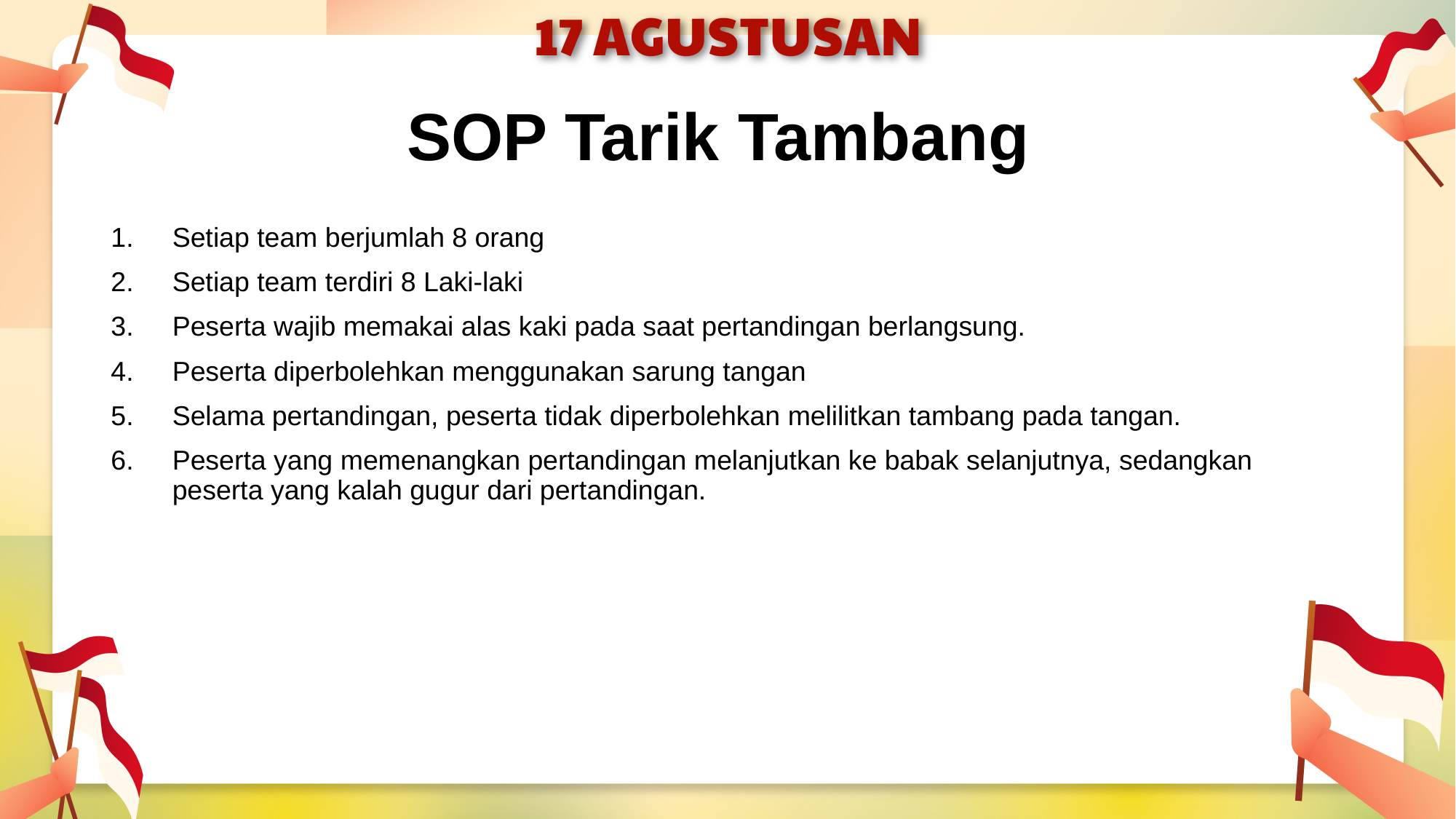

# SOP Tarik Tambang
Setiap team berjumlah 8 orang
Setiap team terdiri 8 Laki-laki
Peserta wajib memakai alas kaki pada saat pertandingan berlangsung.
Peserta diperbolehkan menggunakan sarung tangan
Selama pertandingan, peserta tidak diperbolehkan melilitkan tambang pada tangan.
Peserta yang memenangkan pertandingan melanjutkan ke babak selanjutnya, sedangkan peserta yang kalah gugur dari pertandingan.